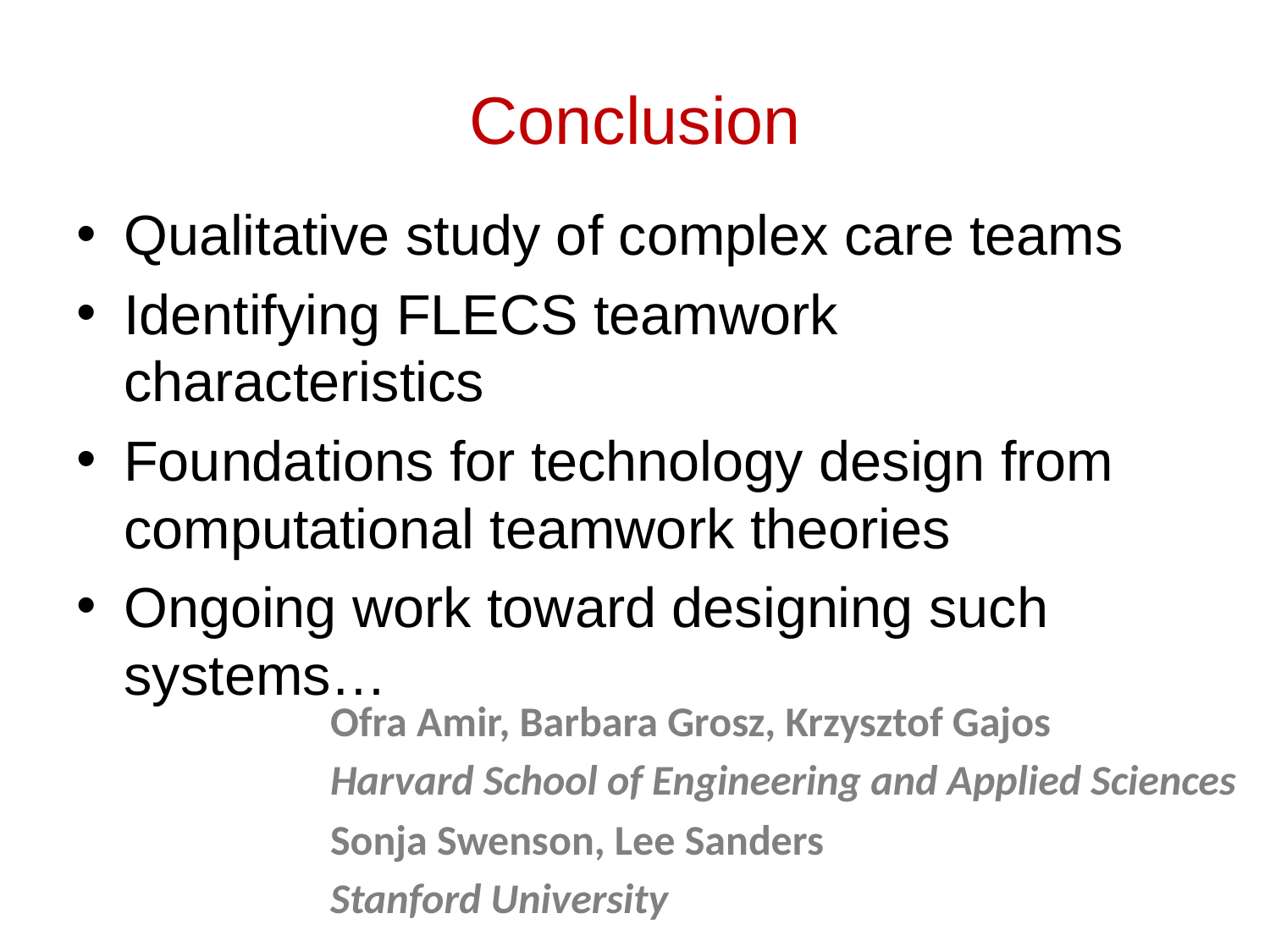

# Conclusion
Qualitative study of complex care teams
Identifying FLECS teamwork characteristics
Foundations for technology design from computational teamwork theories
Ongoing work toward designing such systems…

Ofra Amir, Barbara Grosz, Krzysztof Gajos
Harvard School of Engineering and Applied Sciences
Sonja Swenson, Lee Sanders
Stanford University